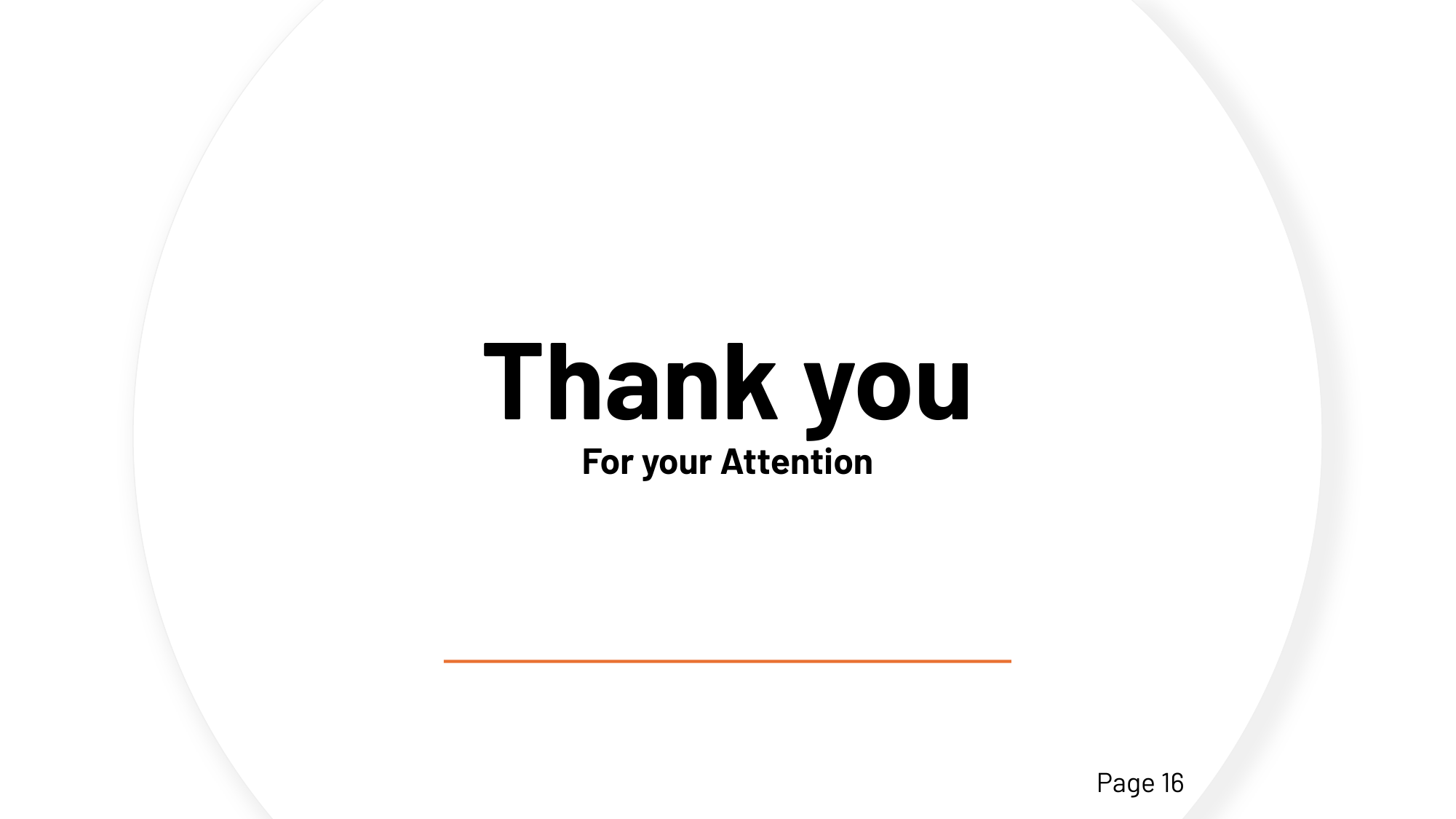

# Thank you For your Attention

Page 16